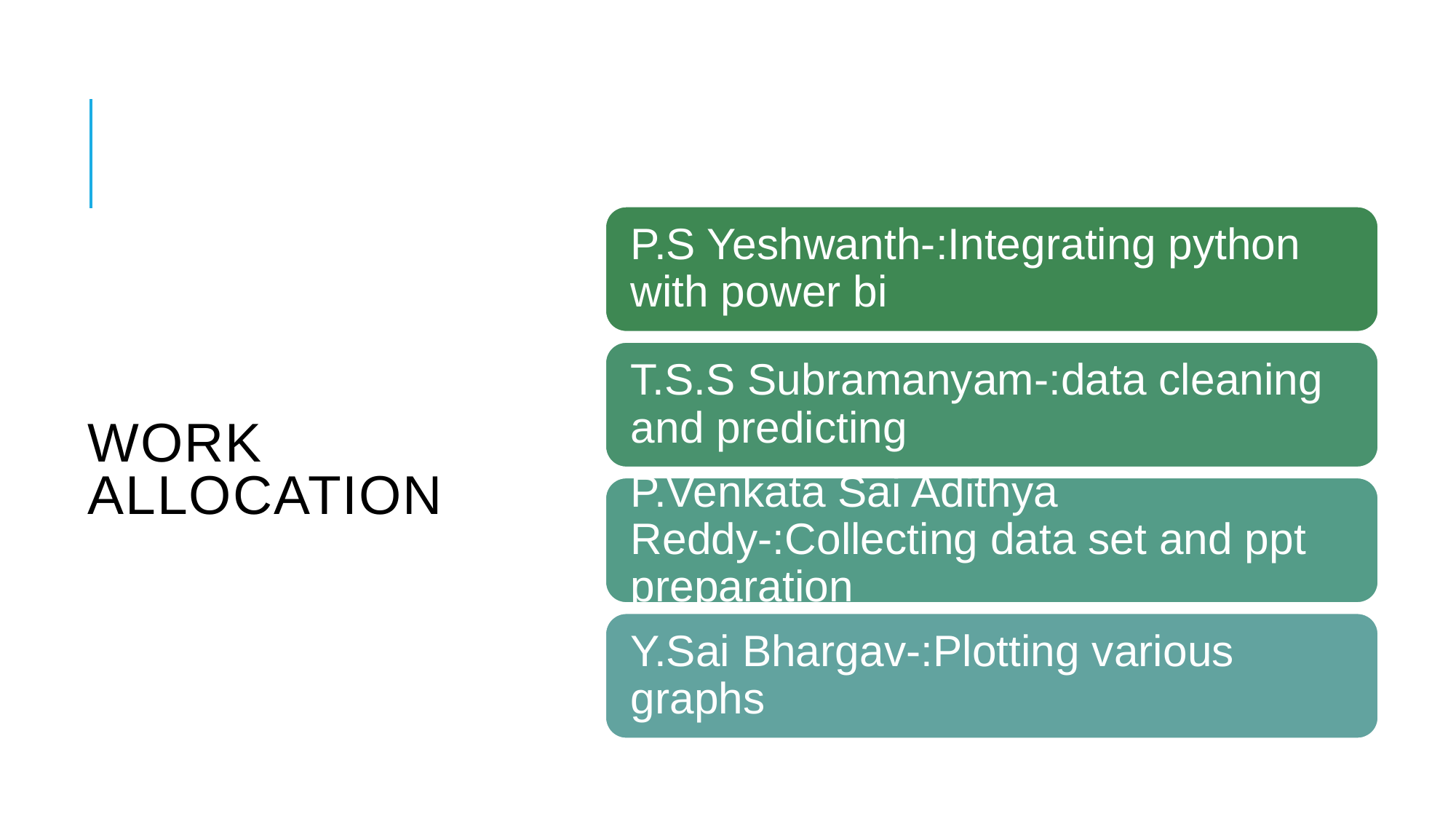

# Work Allocation
P.S Yeshwanth-:Integrating python with power bi
T.S.S Subramanyam-:data cleaning and predicting
P.Venkata Sai Adithya Reddy-:Collecting data set and ppt preparation
Y.Sai Bhargav-:Plotting various graphs